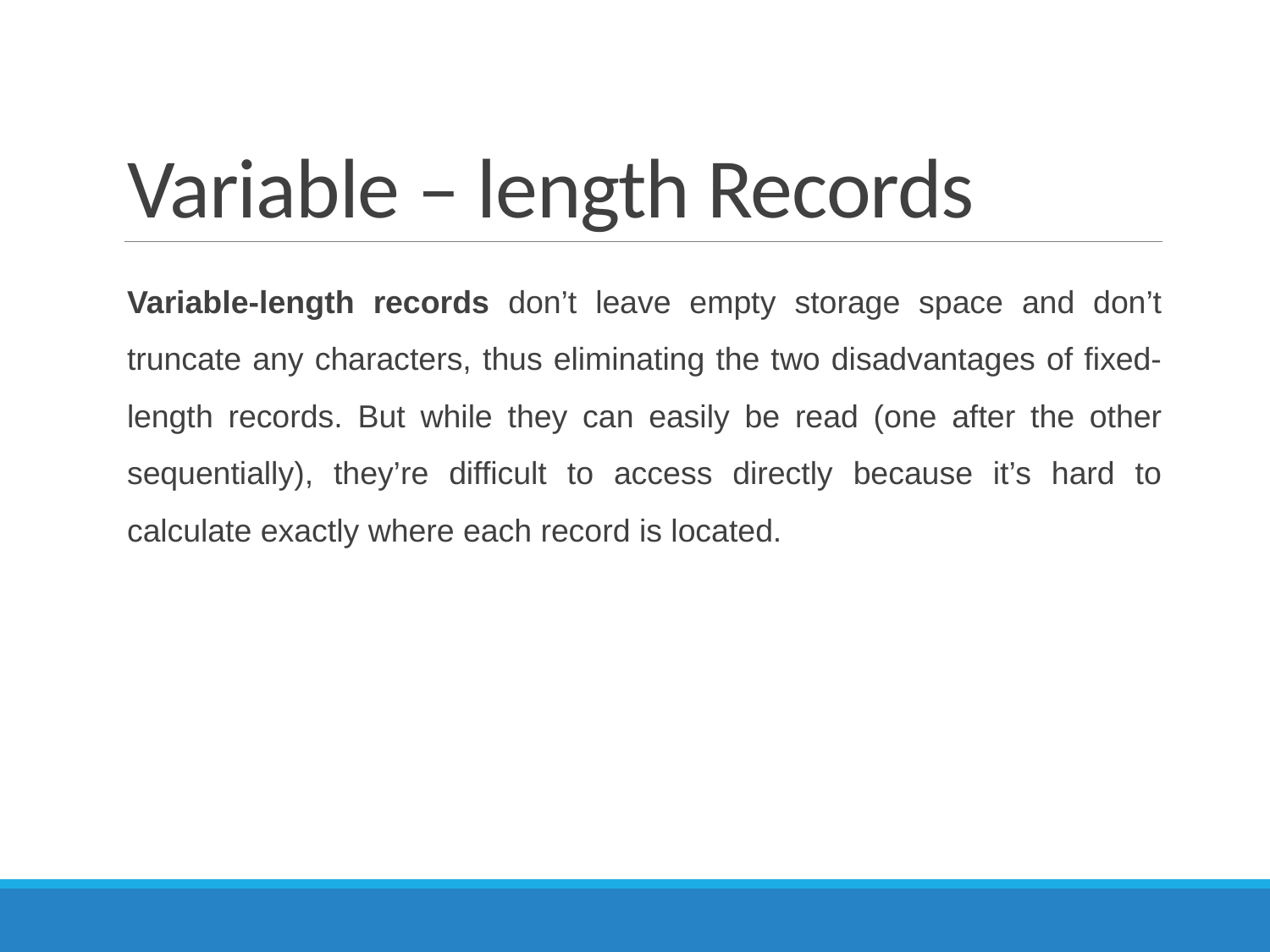

# Variable – length Records
Variable-length records don’t leave empty storage space and don’t truncate any characters, thus eliminating the two disadvantages of fixed-length records. But while they can easily be read (one after the other sequentially), they’re difficult to access directly because it’s hard to calculate exactly where each record is located.